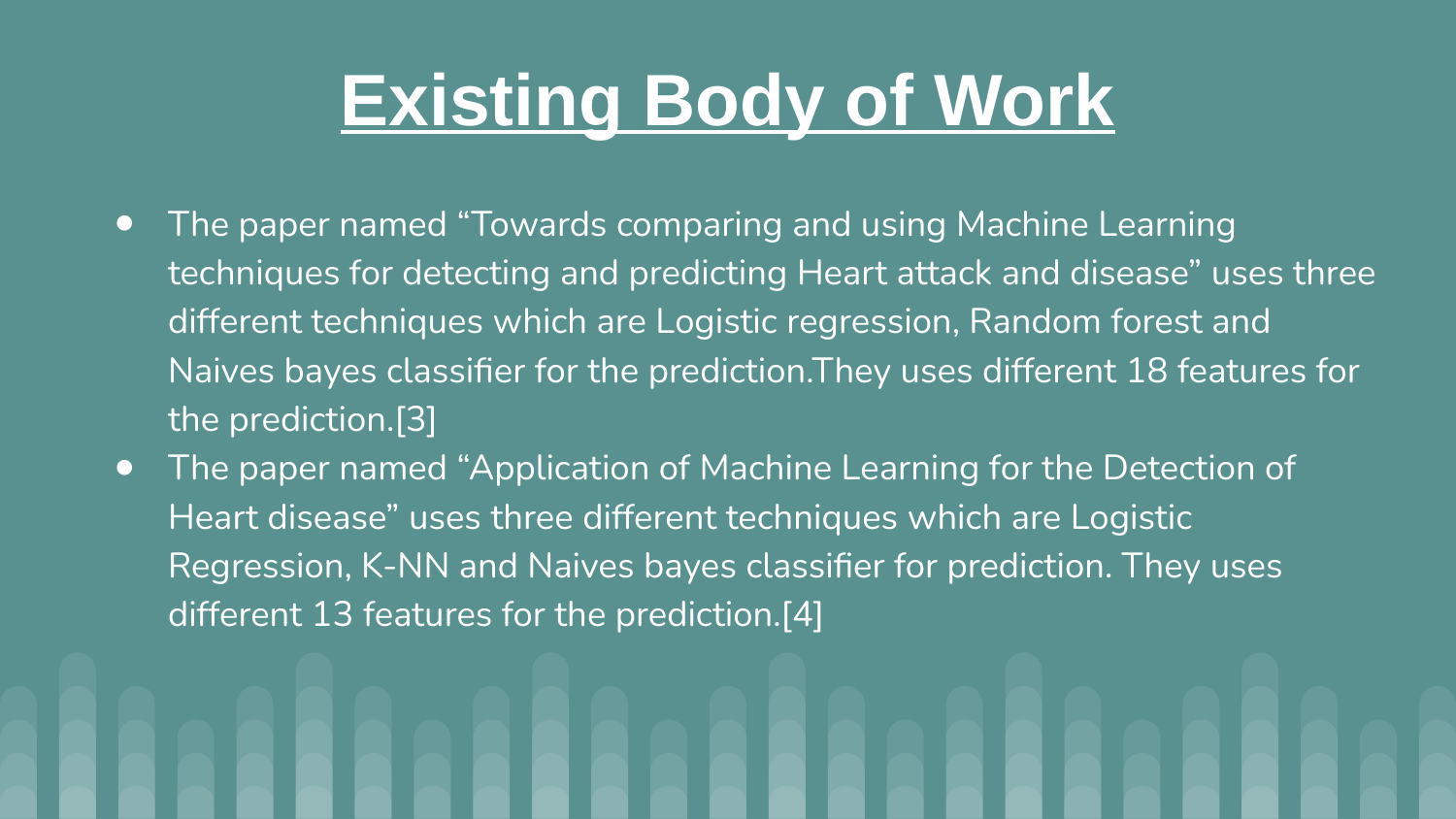

# Existing Body of Work
The paper named “Towards comparing and using Machine Learning techniques for detecting and predicting Heart attack and disease” uses three different techniques which are Logistic regression, Random forest and Naives bayes classifier for the prediction.They uses different 18 features for the prediction.[3]
The paper named “Application of Machine Learning for the Detection of Heart disease” uses three different techniques which are Logistic Regression, K-NN and Naives bayes classifier for prediction. They uses different 13 features for the prediction.[4]